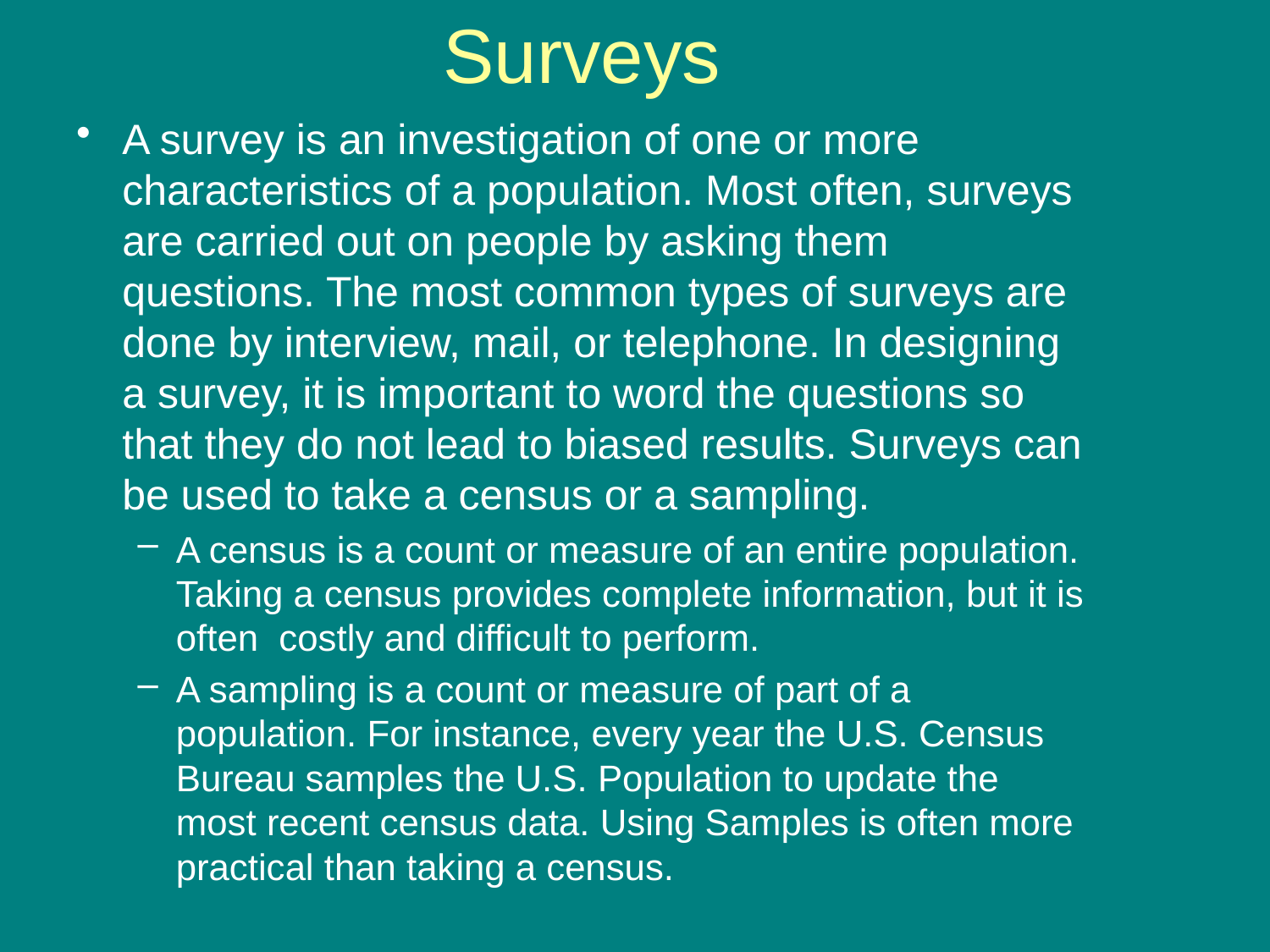

# Surveys
A survey is an investigation of one or more characteristics of a population. Most often, surveys are carried out on people by asking them questions. The most common types of surveys are done by interview, mail, or telephone. In designing a survey, it is important to word the questions so that they do not lead to biased results. Surveys can be used to take a census or a sampling.
A census is a count or measure of an entire population. Taking a census provides complete information, but it is often  costly and difficult to perform.
A sampling is a count or measure of part of a population. For instance, every year the U.S. Census Bureau samples the U.S. Population to update the most recent census data. Using Samples is often more practical than taking a census.